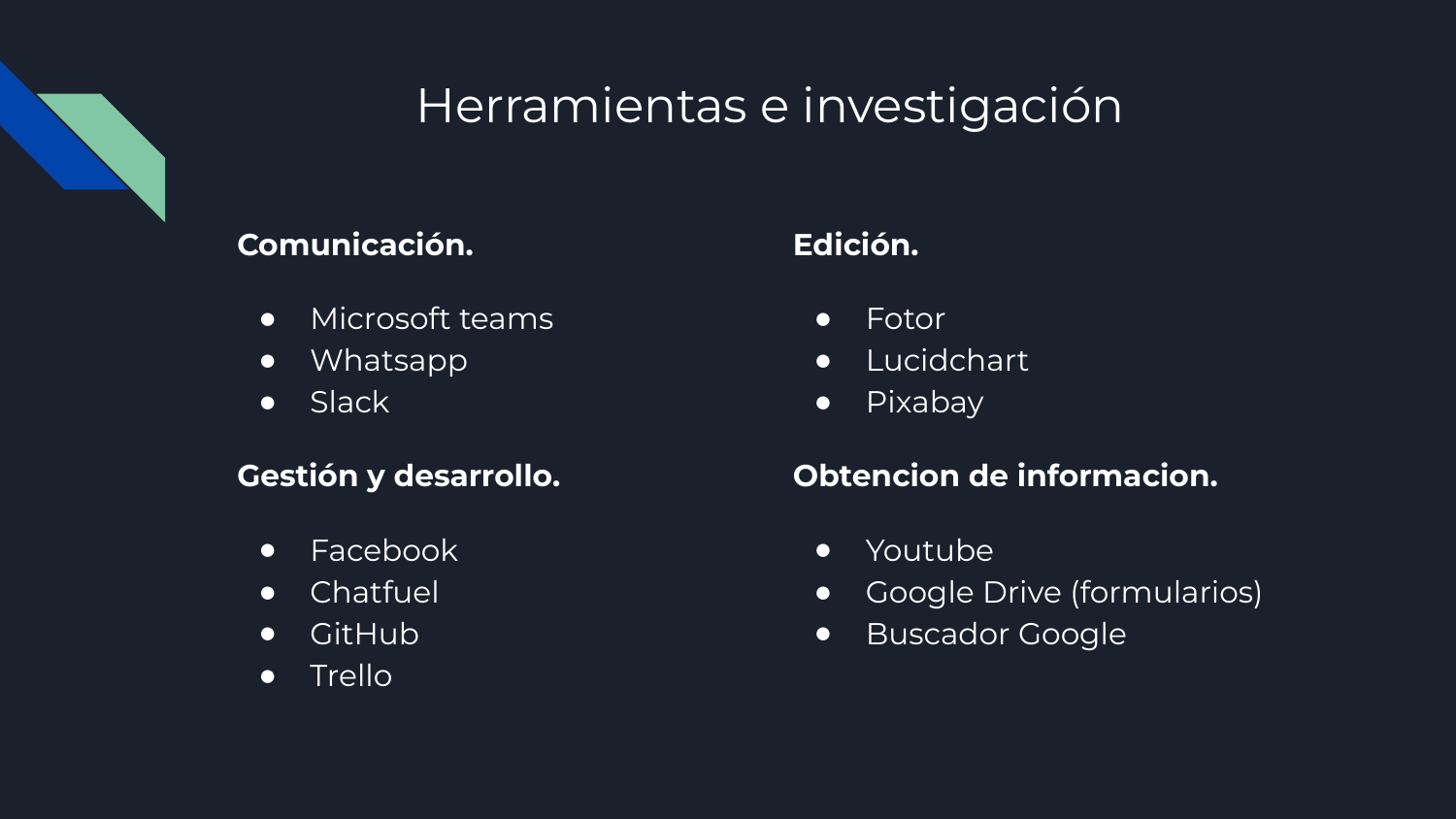

# Herramientas e investigación
Comunicación.
Microsoft teams
Whatsapp
Slack
Gestión y desarrollo.
Facebook
Chatfuel
GitHub
Trello

Edición.
Fotor
Lucidchart
Pixabay
Obtencion de informacion.
Youtube
Google Drive (formularios)
Buscador Google